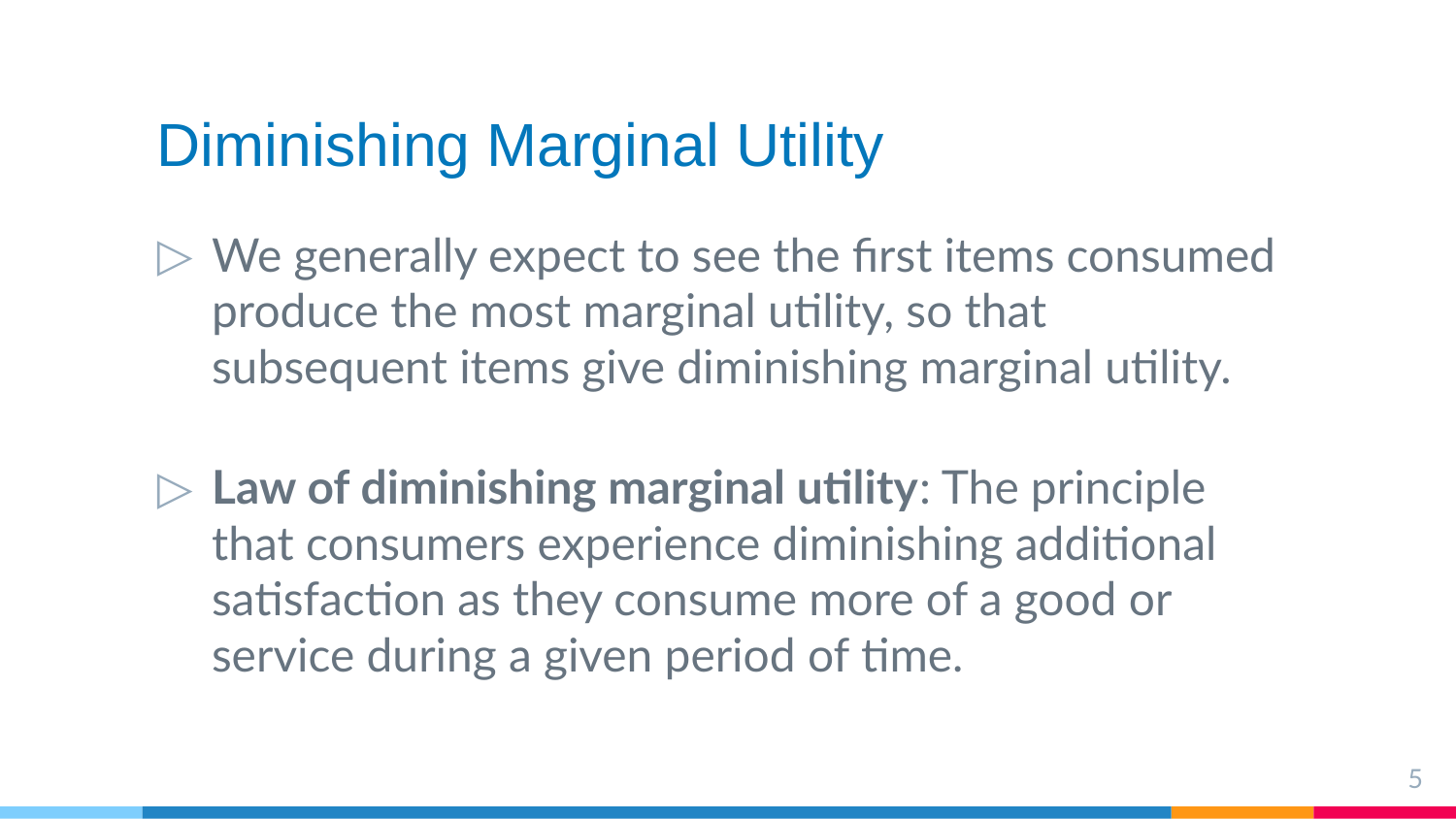

# Diminishing Marginal Utility
We generally expect to see the first items consumed produce the most marginal utility, so that subsequent items give diminishing marginal utility.

Law of diminishing marginal utility: The principle that consumers experience diminishing additional satisfaction as they consume more of a good or service during a given period of time.

5